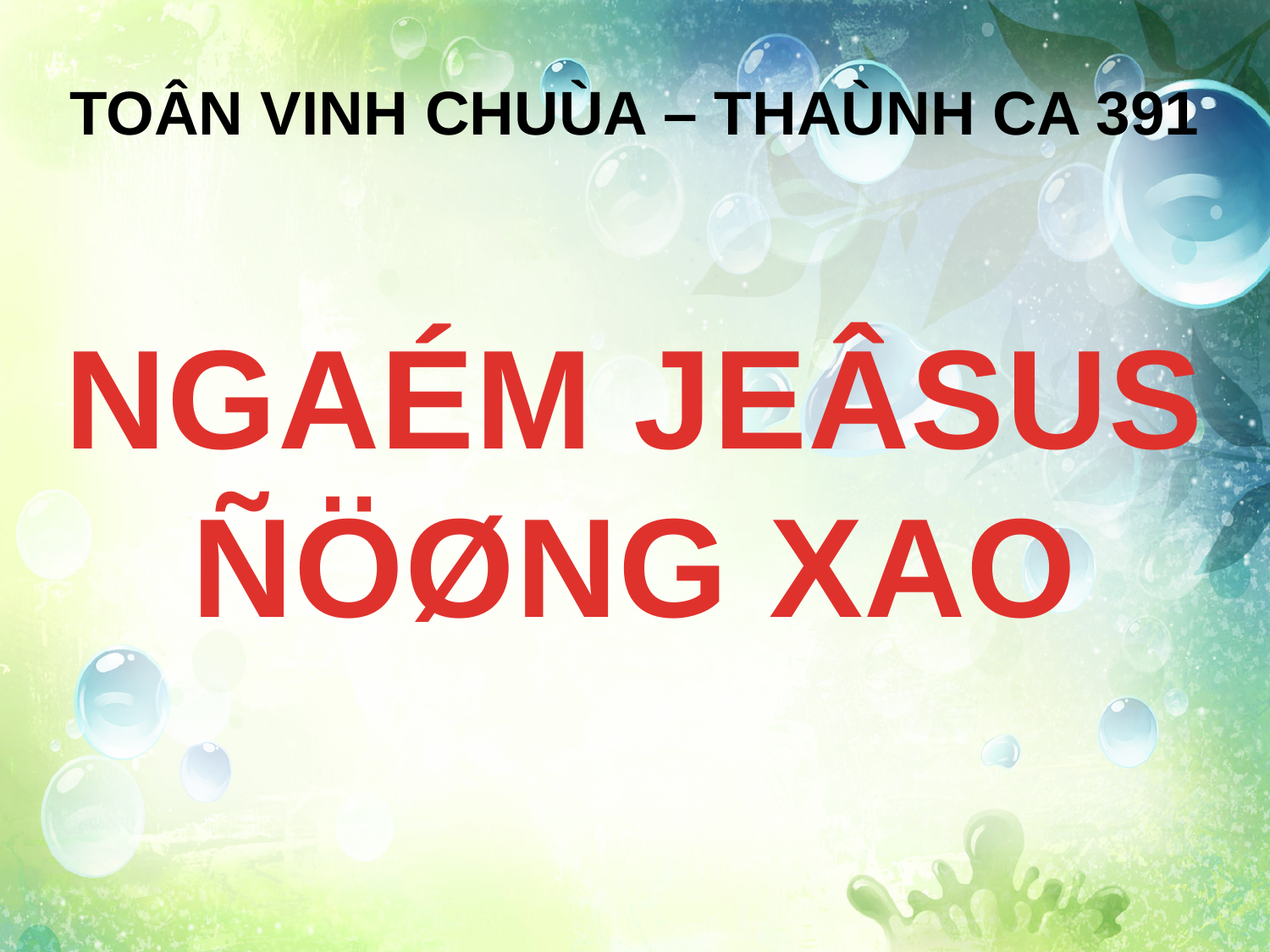

TOÂN VINH CHUÙA – THAÙNH CA 391
NGAÉM JEÂSUS ÑÖØNG XAO